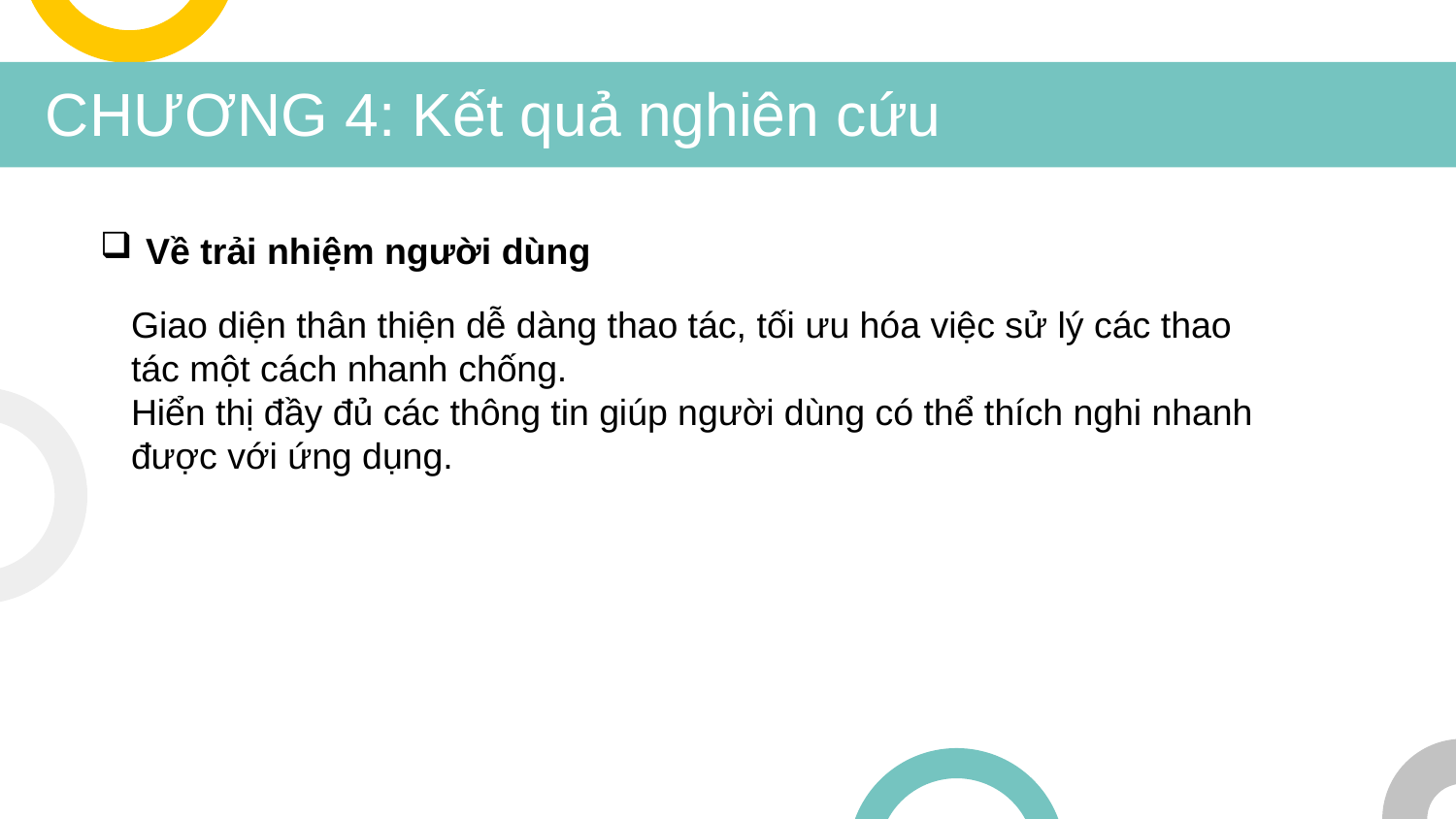

# CHƯƠNG 4: Kết quả nghiên cứu
Về trải nhiệm người dùng
Giao diện thân thiện dễ dàng thao tác, tối ưu hóa việc sử lý các thao tác một cách nhanh chống.
Hiển thị đầy đủ các thông tin giúp người dùng có thể thích nghi nhanh được với ứng dụng.